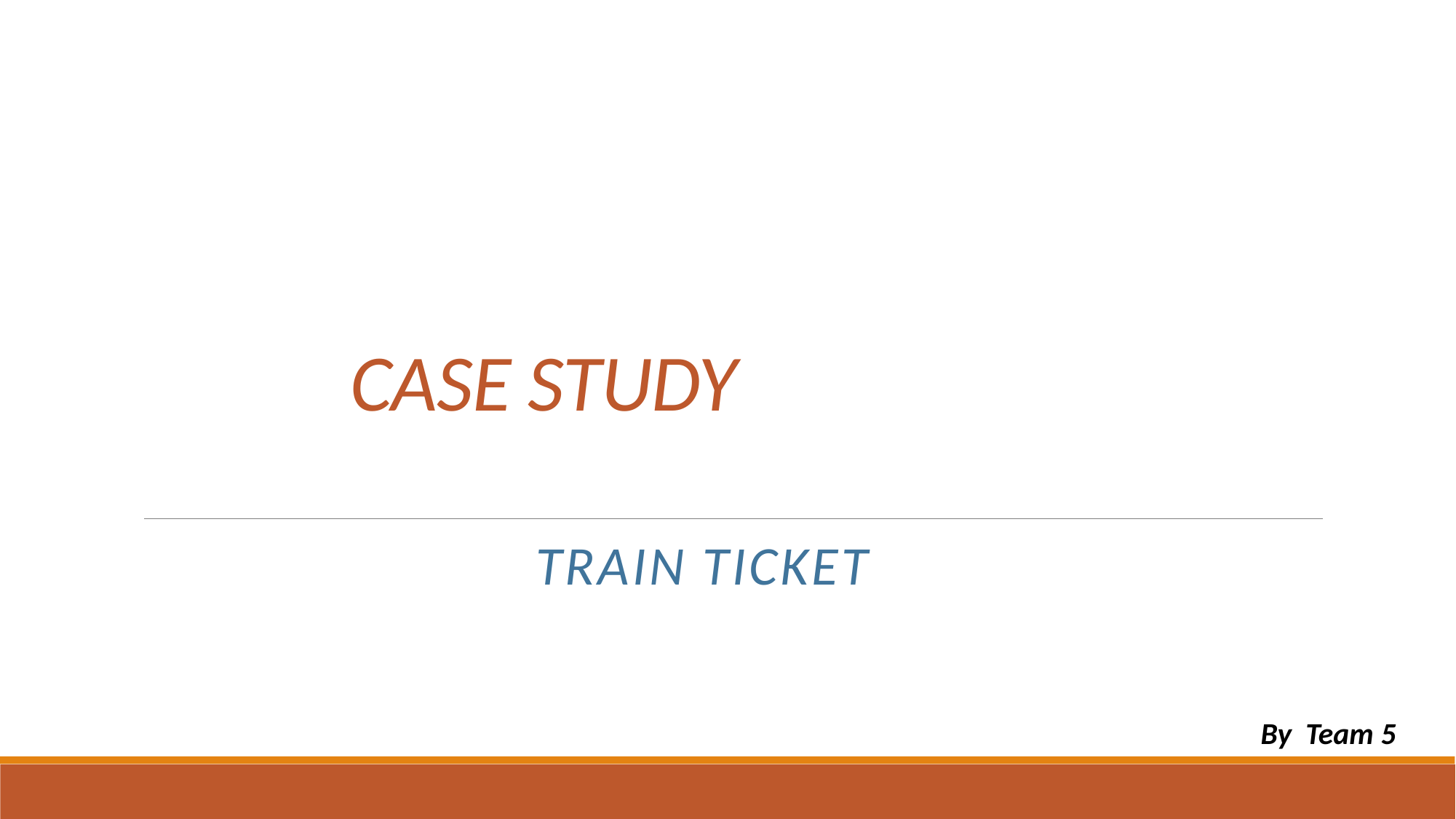

# CASE STUDY
                                   Train Ticket
      By  Team 5